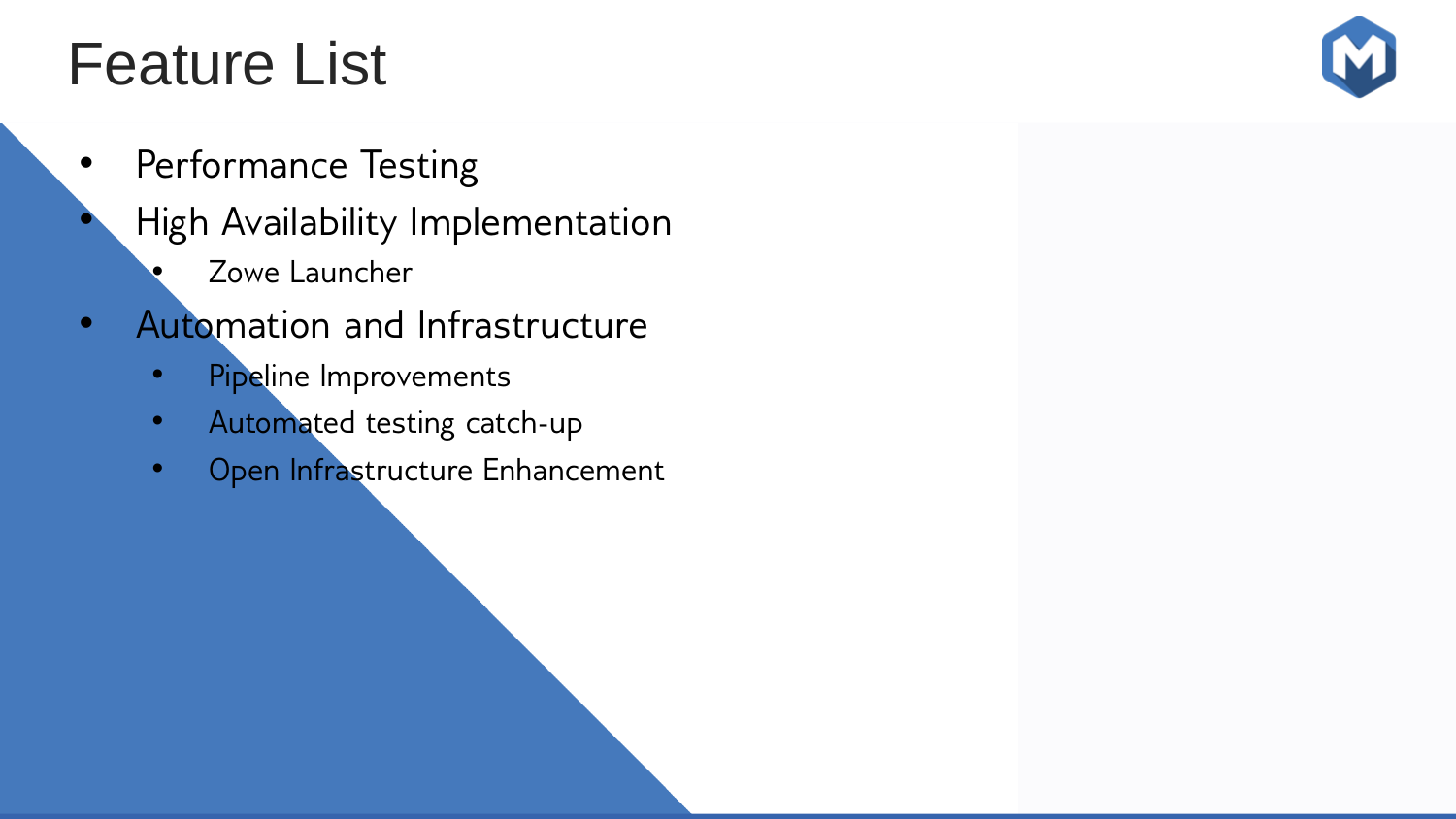

Feature List
Performance Testing
High Availability Implementation
Zowe Launcher
Automation and Infrastructure
Pipeline Improvements
Automated testing catch-up
Open Infrastructure Enhancement